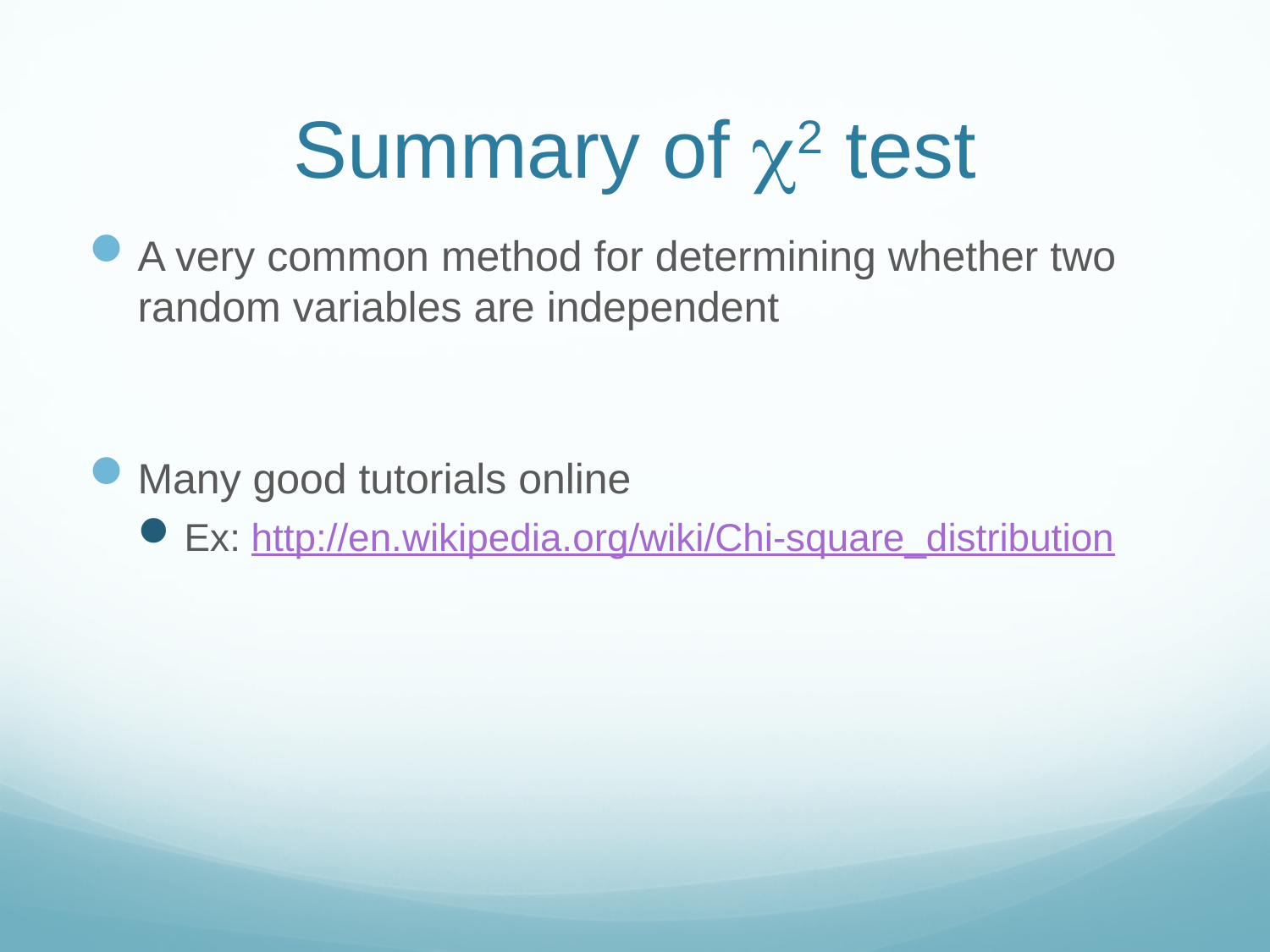

# Summary of χ2 test
A very common method for determining whether two random variables are independent

Many good tutorials online
Ex: http://en.wikipedia.org/wiki/Chi-square_distribution